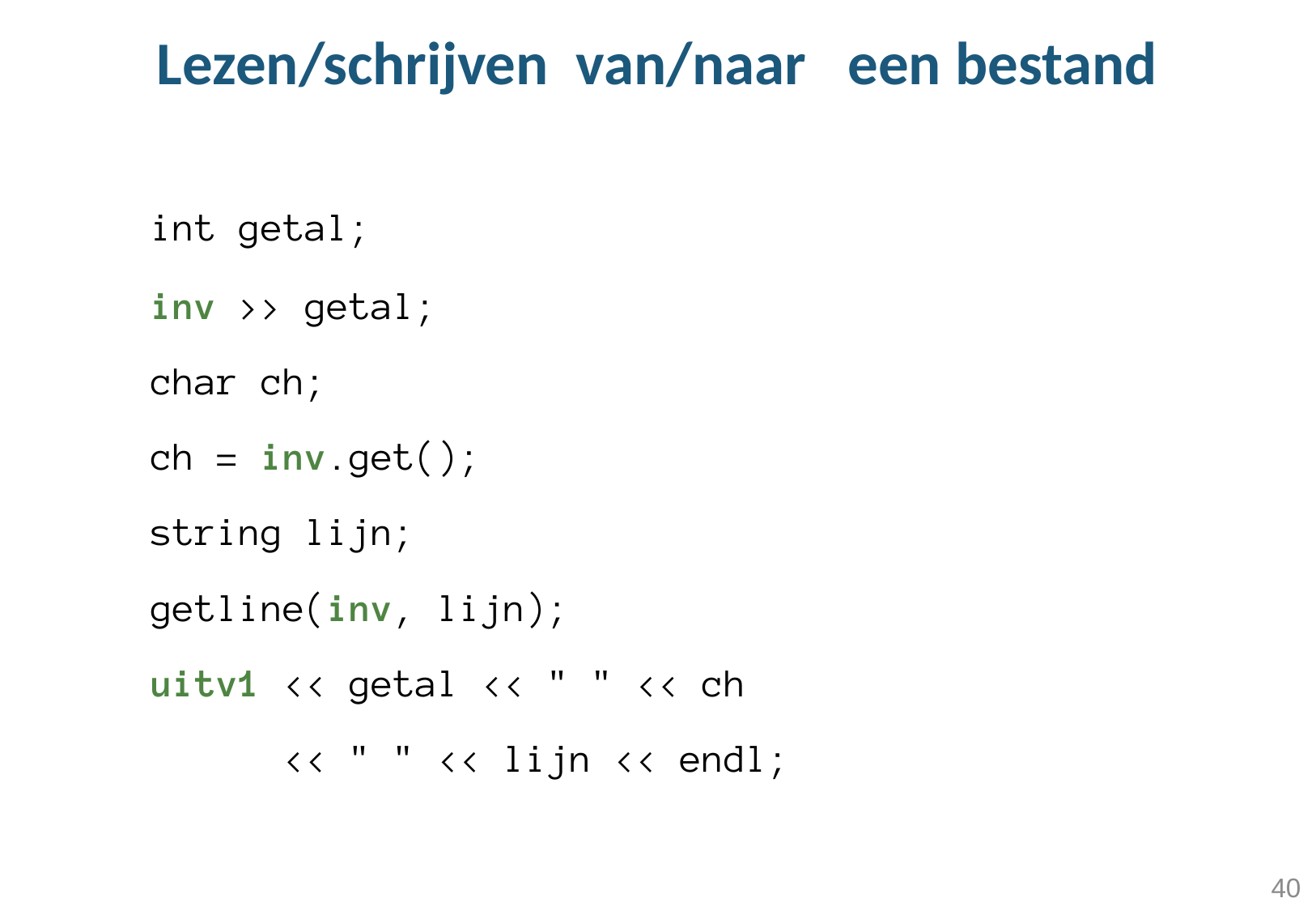

# Lezen/schrijven  van/naar   een bestand
	int getal;
	inv >> getal;
	char ch;
	ch = inv.get();
	string lijn;
	getline(inv, lijn);
	uitv1 << getal << " " << ch
	      << " " << lijn << endl;

40